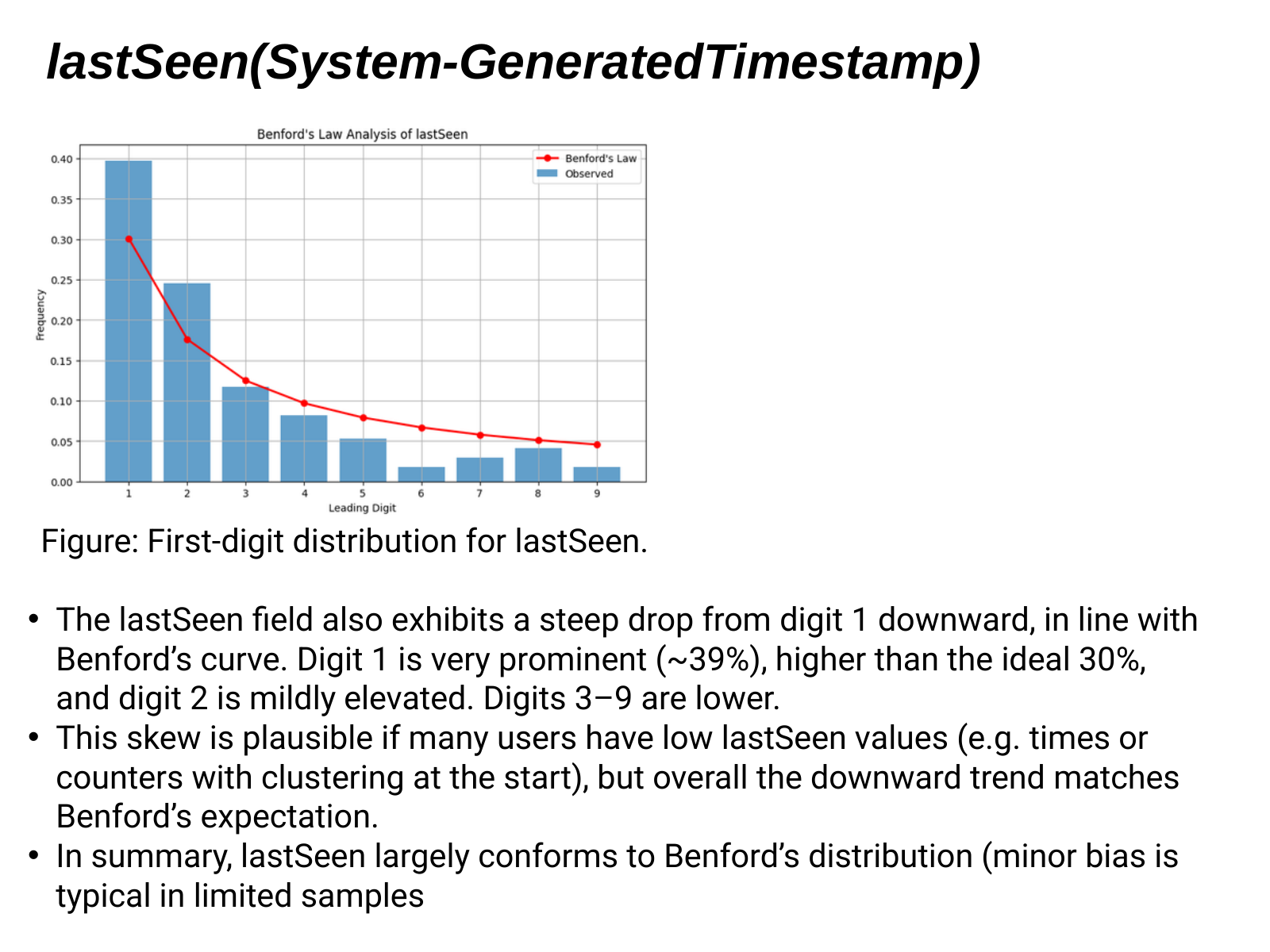

lastSeen(System-GeneratedTimestamp)

     Figure: First-digit distribution for lastSeen.

The lastSeen field also exhibits a steep drop from digit 1 downward, in line with Benford’s curve. Digit 1 is very prominent (~39%), higher than the ideal 30%, and digit 2 is mildly elevated. Digits 3–9 are lower.
This skew is plausible if many users have low lastSeen values (e.g. times or counters with clustering at the start), but overall the downward trend matches Benford’s expectation.
In summary, lastSeen largely conforms to Benford’s distribution (minor bias is typical in limited samples